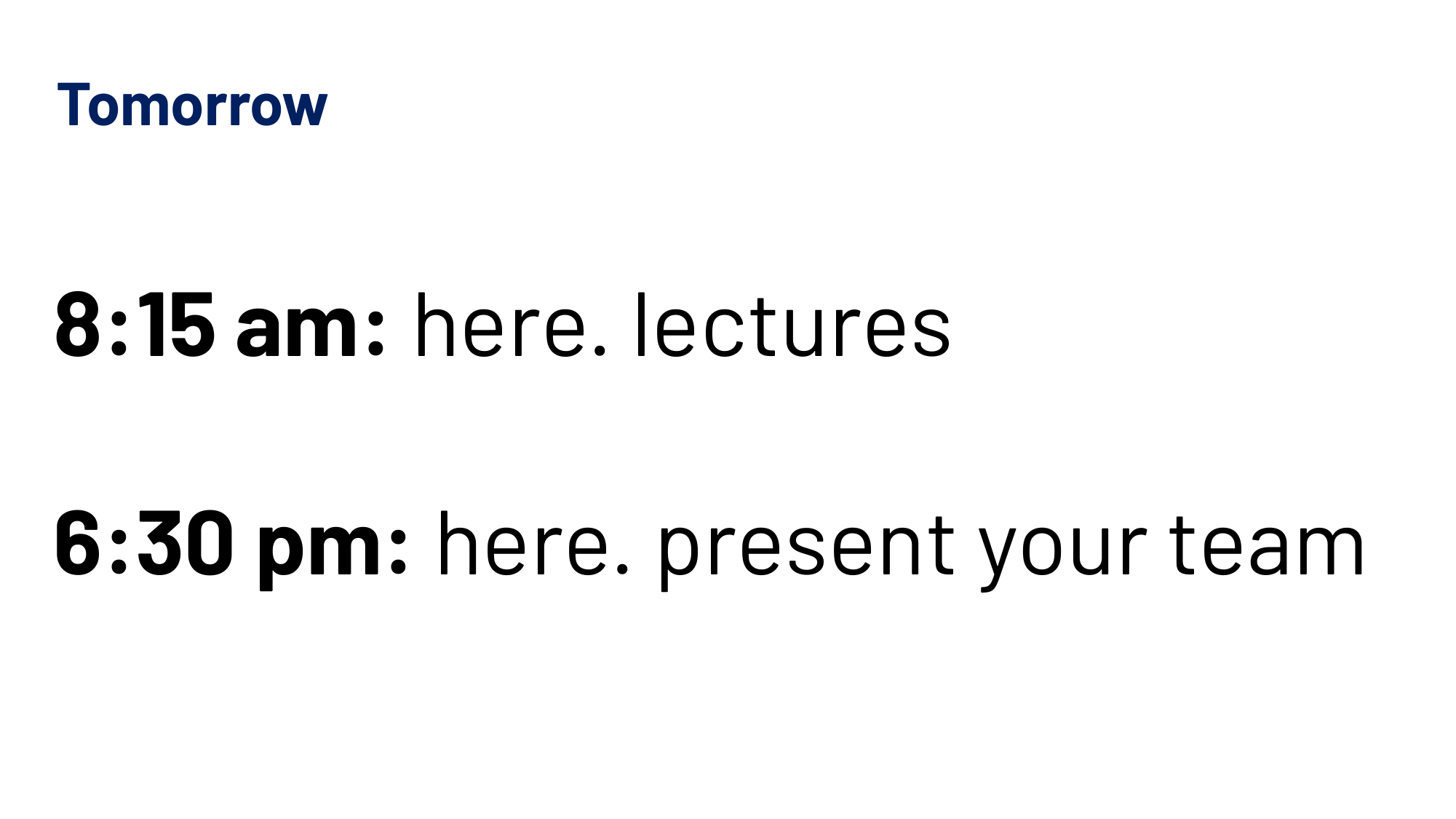

Tomorrow
8:15 am: here. lectures

6:30 pm: here. present your team